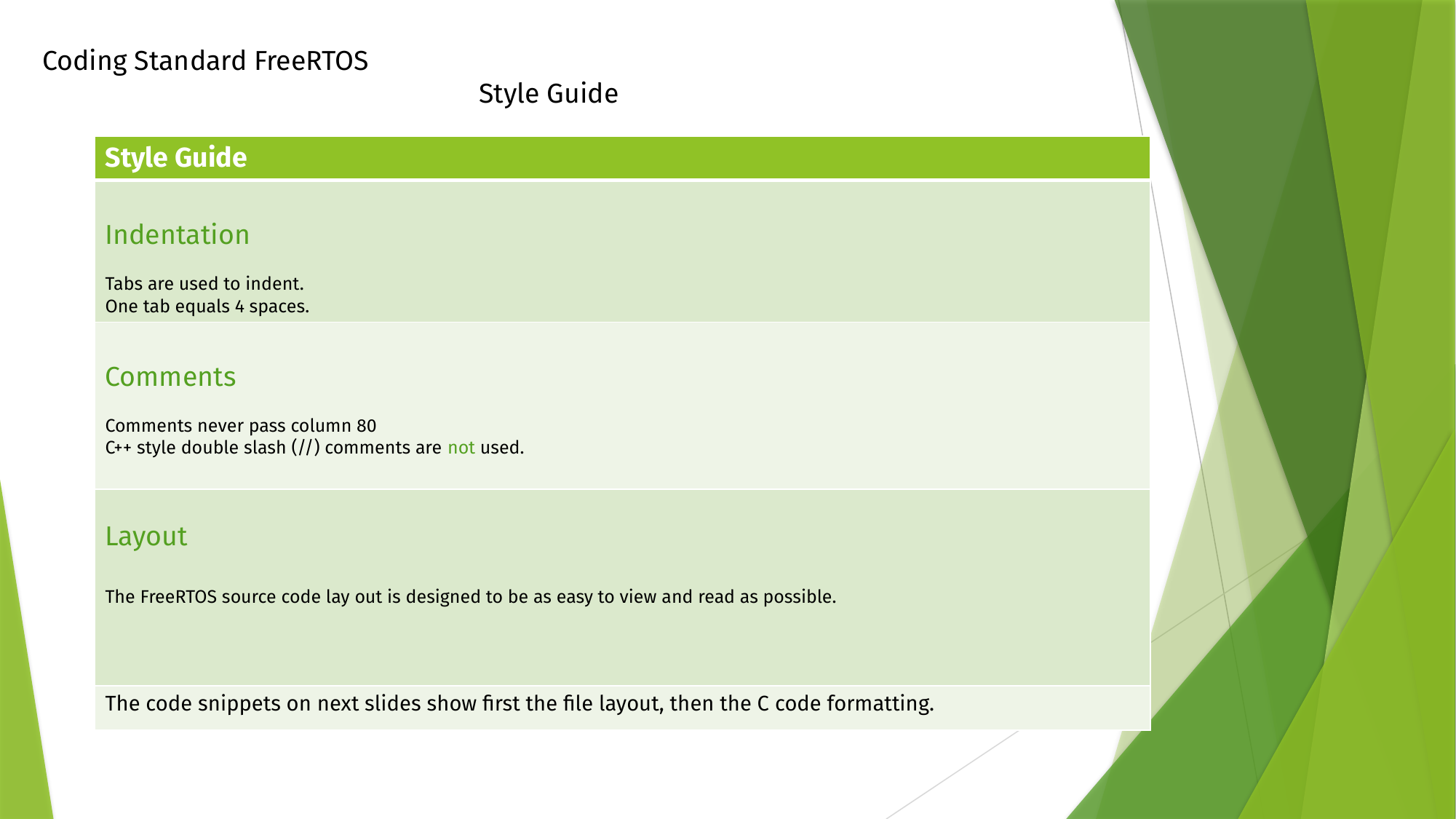

Coding Standard FreeRTOS 										Style Guide

| Style Guide |
| --- |
| Indentation Tabs are used to indent. One tab equals 4 spaces. |
| Comments Comments never pass column 80 C++ style double slash (//) comments are not used. |
| Layout The FreeRTOS source code lay out is designed to be as easy to view and read as possible. |
| The code snippets on next slides show first the file layout, then the C code formatting. |